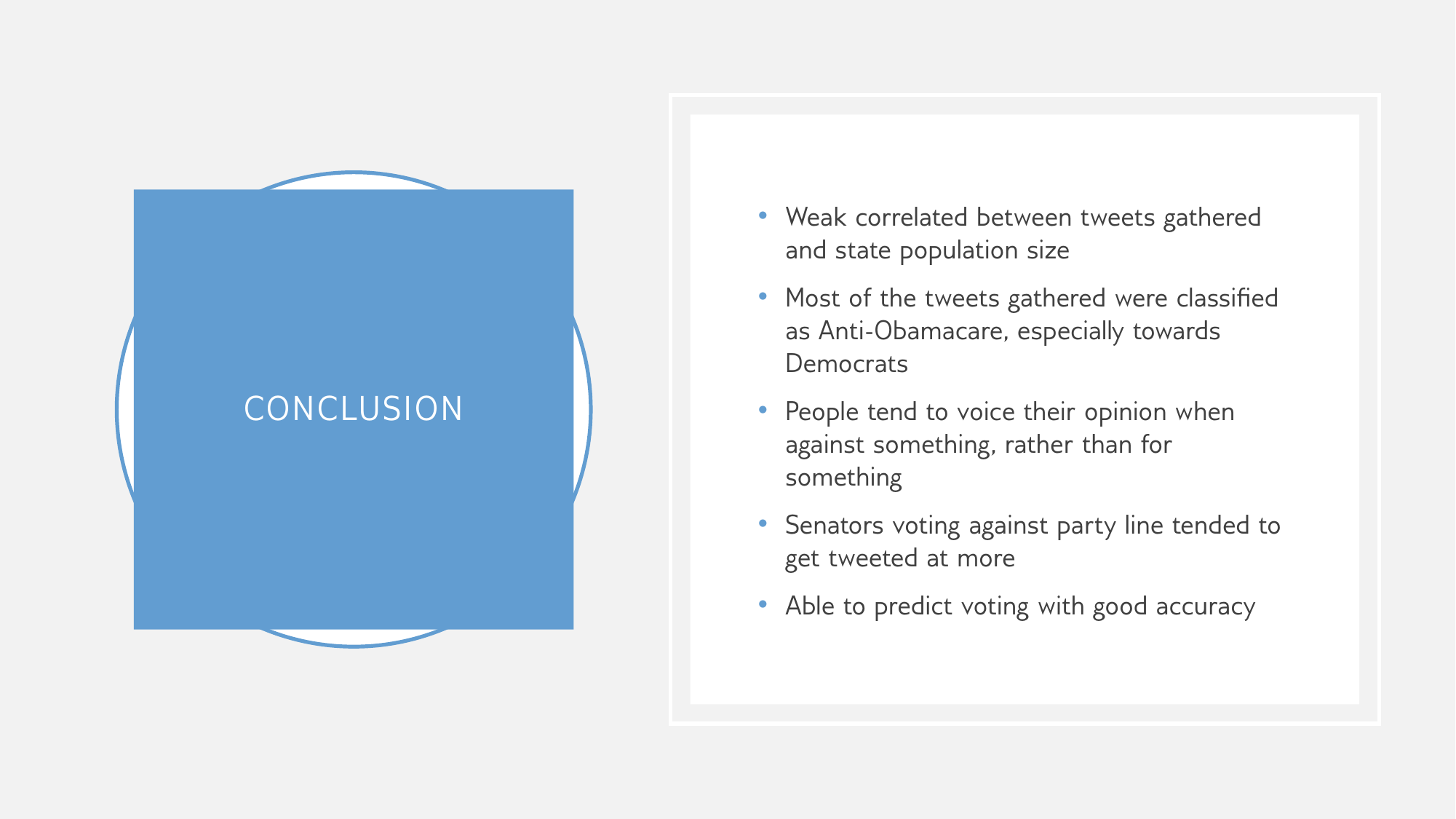

Weak correlated between tweets gathered and state population size
Most of the tweets gathered were classified as Anti-Obamacare, especially towards Democrats
People tend to voice their opinion when against something, rather than for something
Senators voting against party line tended to get tweeted at more
Able to predict voting with good accuracy
# Conclusion